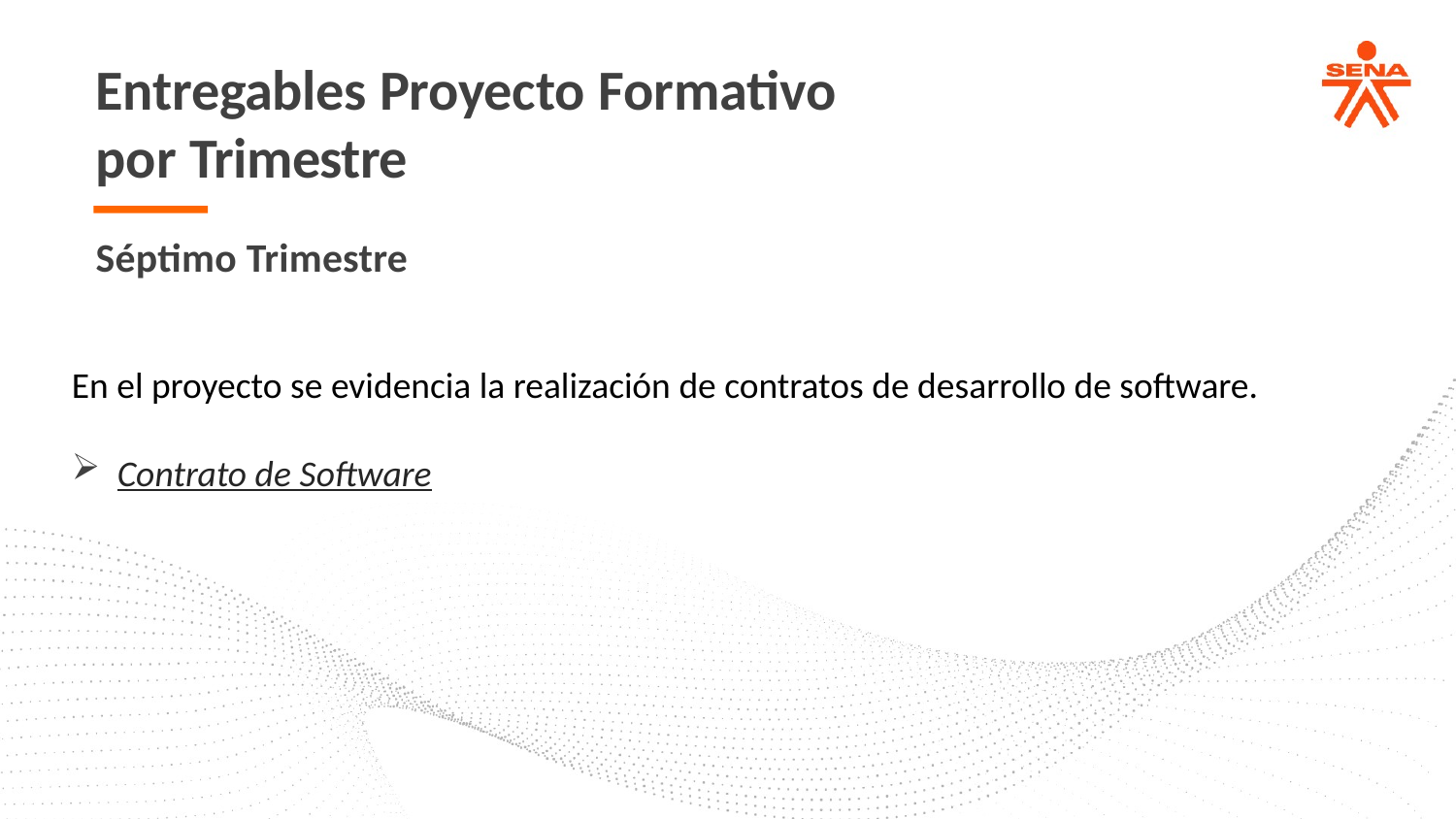

# Entregables Proyecto Formativo
por Trimestre

Séptimo Trimestre

En el proyecto se evidencia la realización de contratos de desarrollo de software.

Contrato de Software